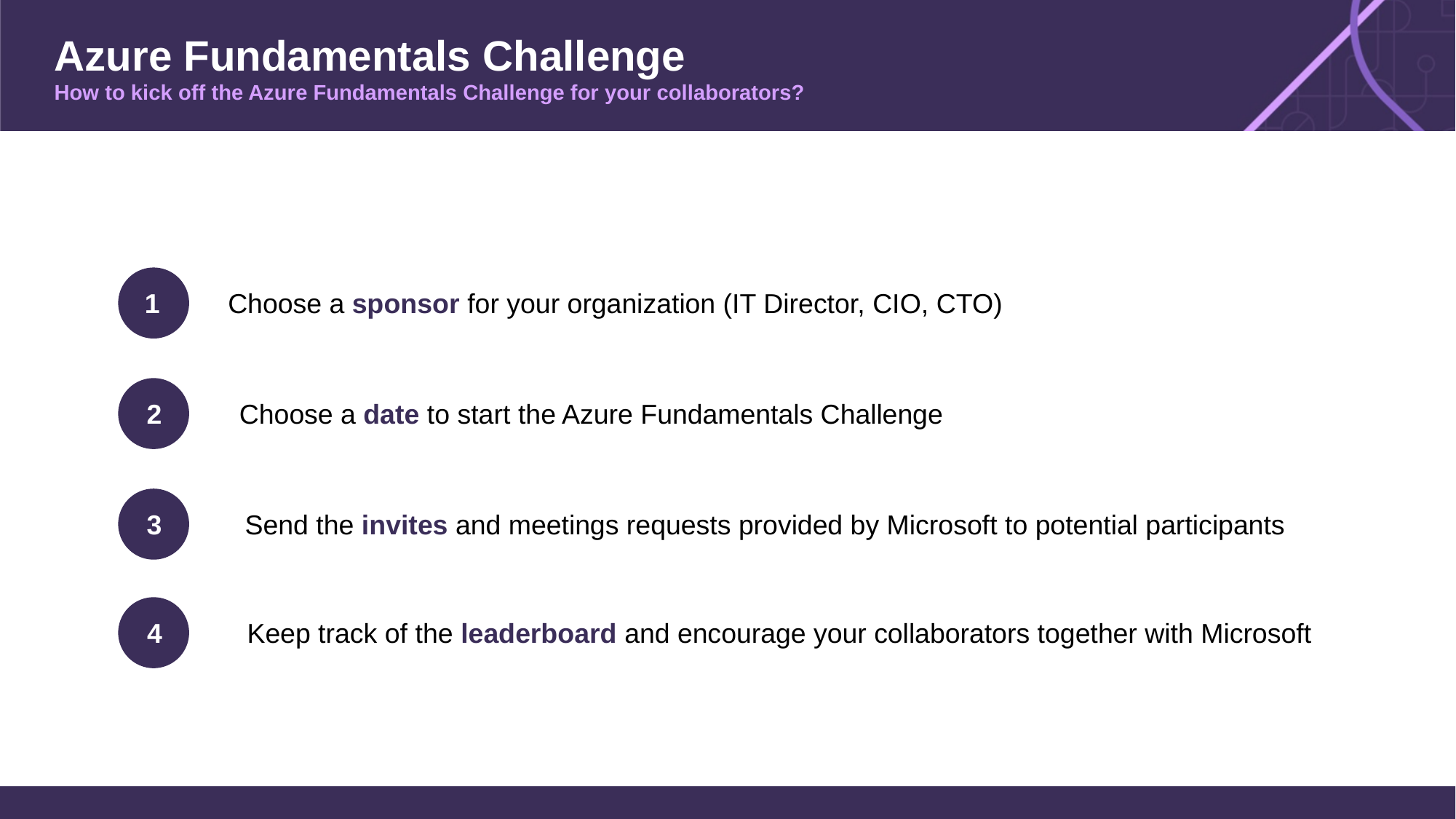

# Azure Fundamentals Challenge How to kick off the Azure Fundamentals Challenge for your collaborators?

1
Choose a sponsor for your organization (IT Director, CIO, CTO)

2
Choose a date to start the Azure Fundamentals Challenge

3
Send the invites and meetings requests provided by Microsoft to potential participants

4
Keep track of the leaderboard and encourage your collaborators together with Microsoft